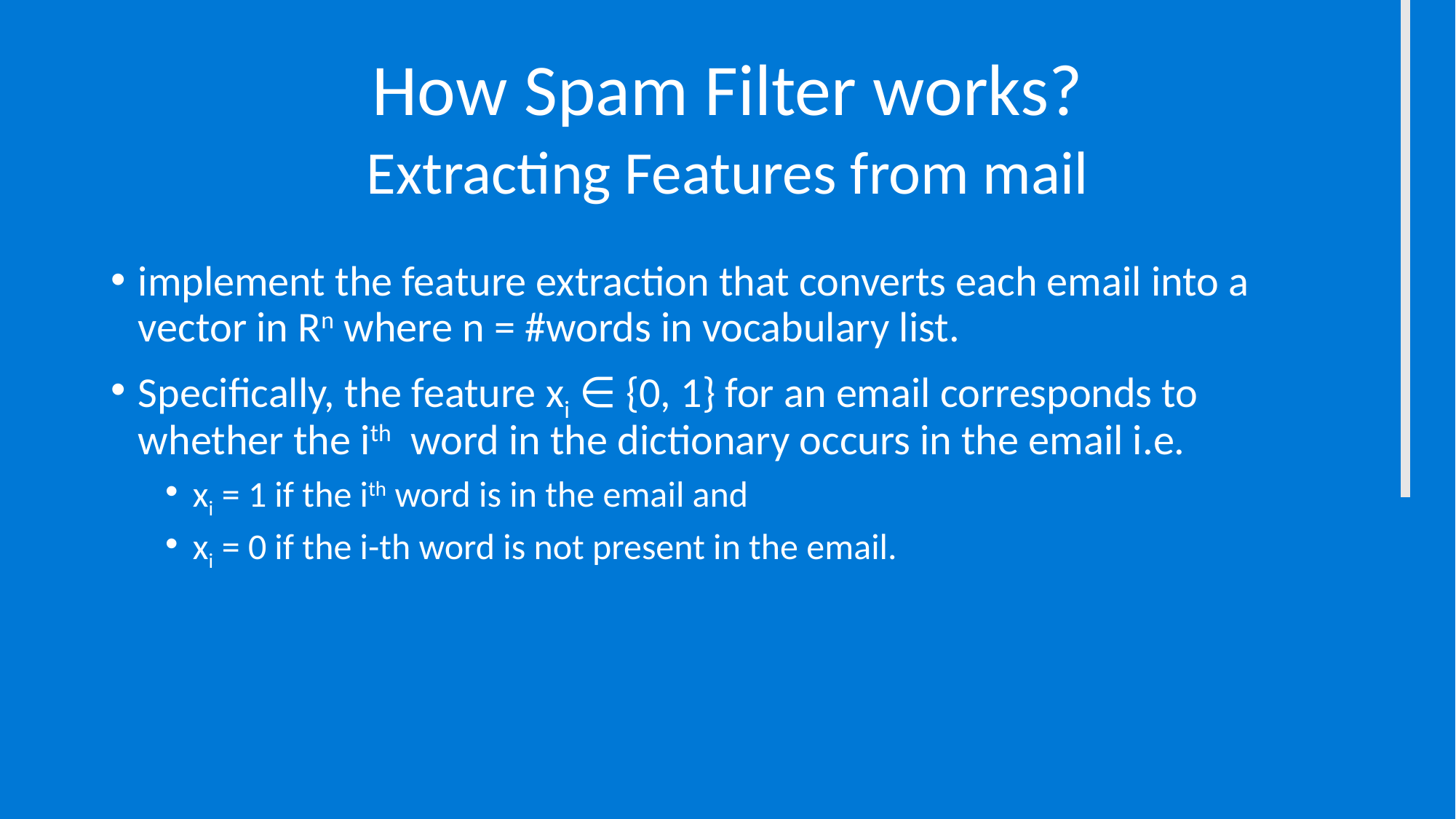

# How Spam Filter works?
Extracting Features from mail
implement the feature extraction that converts each email into a vector in Rn where n = #words in vocabulary list.
Specifically, the feature xi ∈ {0, 1} for an email corresponds to whether the ith  word in the dictionary occurs in the email i.e.
xi = 1 if the ith word is in the email and
xi = 0 if the i-th word is not present in the email.